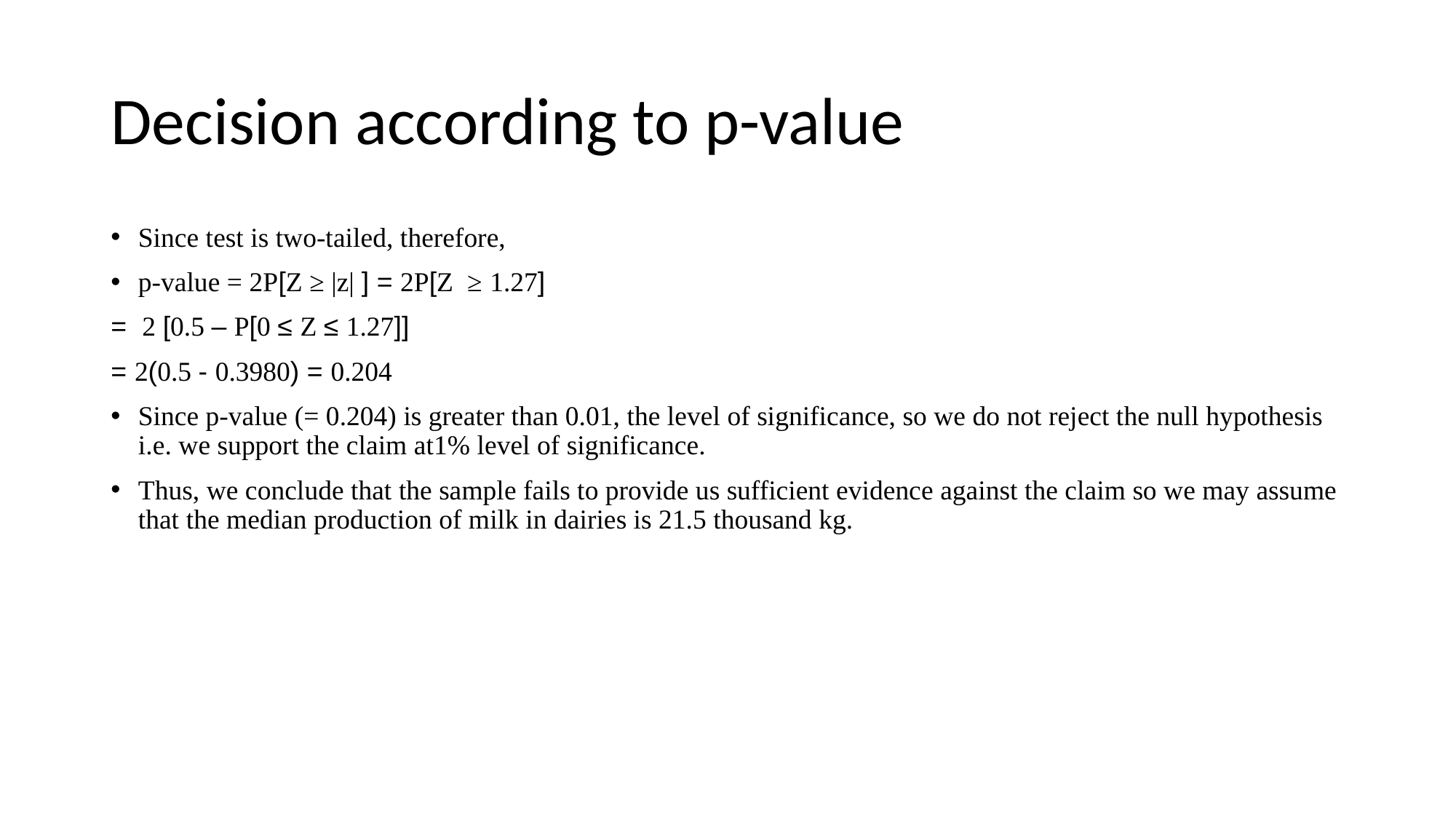

# Decision according to p-value
Since test is two-tailed, therefore,
p-value = 2P[Z ≥ |z| ] = 2P[Z  ≥ 1.27]
=  2 [0.5 – P[0 ≤ Z ≤ 1.27]]
= 2(0.5 - 0.3980) = 0.204
Since p-value (= 0.204) is greater than 0.01, the level of significance, so we do not reject the null hypothesis i.e. we support the claim at1% level of significance.
Thus, we conclude that the sample fails to provide us sufficient evidence against the claim so we may assume that the median production of milk in dairies is 21.5 thousand kg.